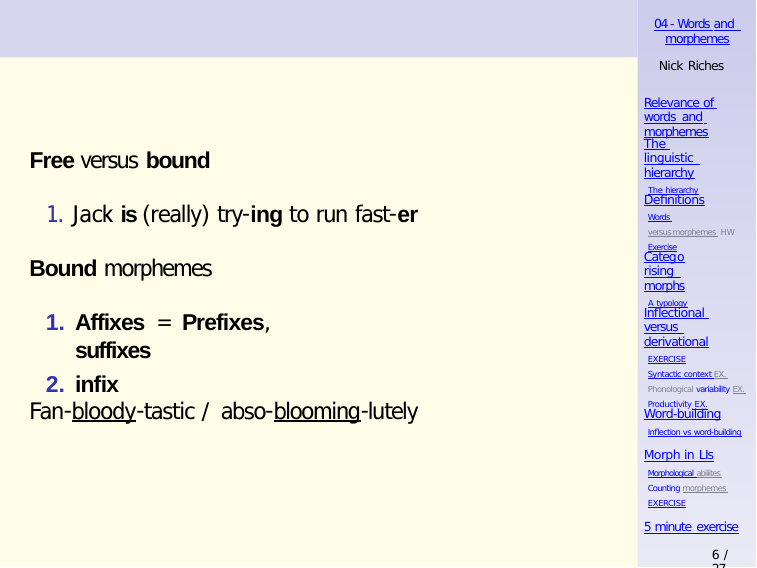

04 - Words and  morphemes

Nick Riches

Relevance of words  and morphemes
The linguistic  hierarchy
The hierarchy
Free versus bound
Definitions
Words versus morphemes  HW Exercise
1. Jack is (really) try-ing to run fast-er
Categorising  morphs
A typology
Bound morphemes
Affixes  = Prefixes, suffixes
infix
Inflectional versus  derivational
EXERCISE
Syntactic context EX.  Phonological variability EX.  Productivity EX.
Fan-bloody-tastic / abso-blooming-lutely
Word-building
Inflection vs word-building
Morph in LIs
Morphological abiliites  Counting morphemes  EXERCISE
5 minute exercise
6 / 27